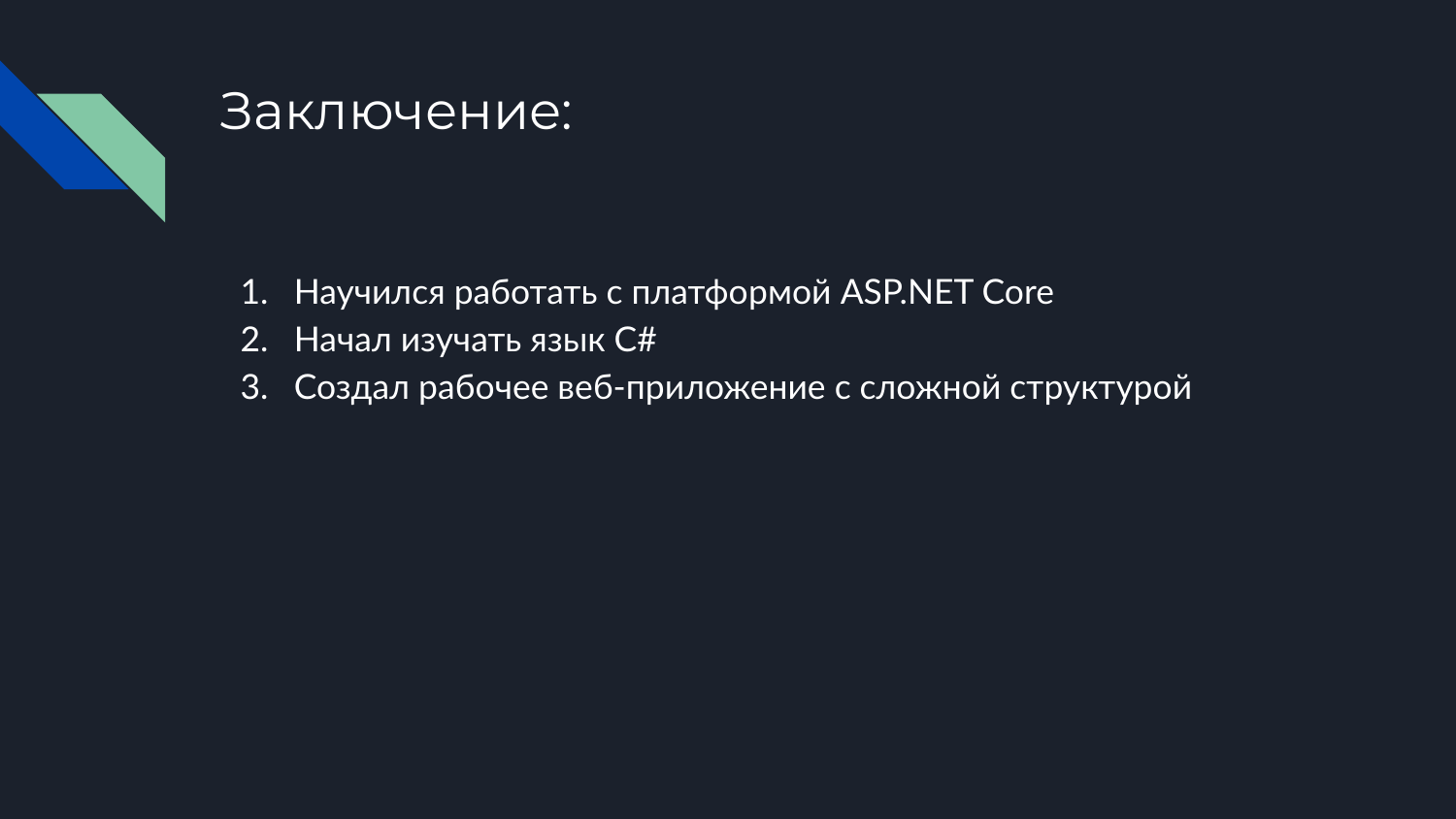

# Заключение:
Научился работать с платформой ASP.NET Core
Начал изучать язык C#
Создал рабочее веб-приложение с сложной структурой